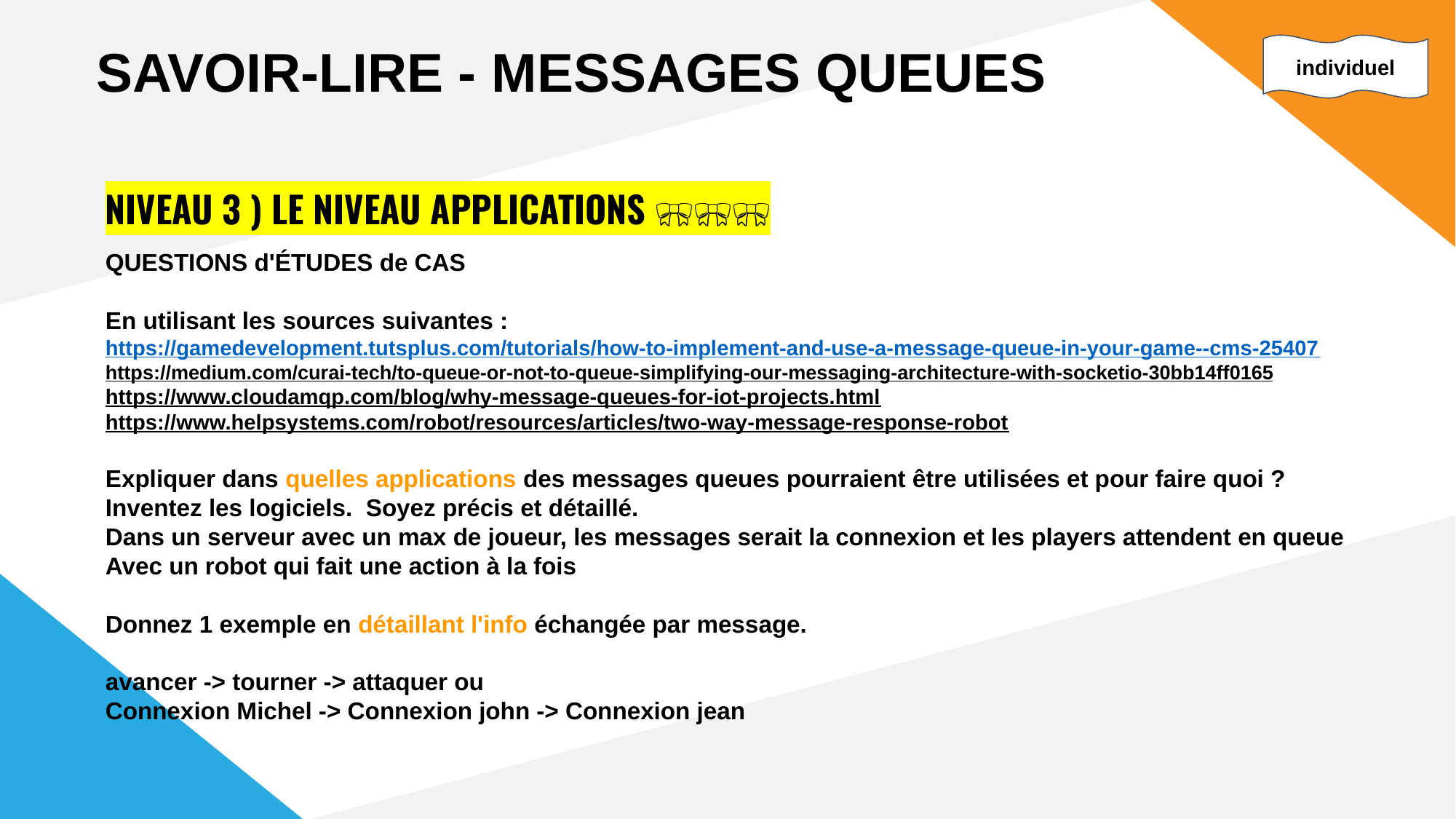

SAVOIR-LIRE - MESSAGES QUEUES
individuel
NIVEAU 3 ) LE NIVEAU APPLICATIONS 🎀🎀🎀
QUESTIONS d'ÉTUDES de CAS

En utilisant les sources suivantes :
https://gamedevelopment.tutsplus.com/tutorials/how-to-implement-and-use-a-message-queue-in-your-game--cms-25407
https://medium.com/curai-tech/to-queue-or-not-to-queue-simplifying-our-messaging-architecture-with-socketio-30bb14ff0165
https://www.cloudamqp.com/blog/why-message-queues-for-iot-projects.html
https://www.helpsystems.com/robot/resources/articles/two-way-message-response-robot

Expliquer dans quelles applications des messages queues pourraient être utilisées et pour faire quoi ?
Inventez les logiciels.  Soyez précis et détaillé.
Dans un serveur avec un max de joueur, les messages serait la connexion et les players attendent en queue
Avec un robot qui fait une action à la fois

Donnez 1 exemple en détaillant l'info échangée par message.

avancer -> tourner -> attaquer ou
Connexion Michel -> Connexion john -> Connexion jean